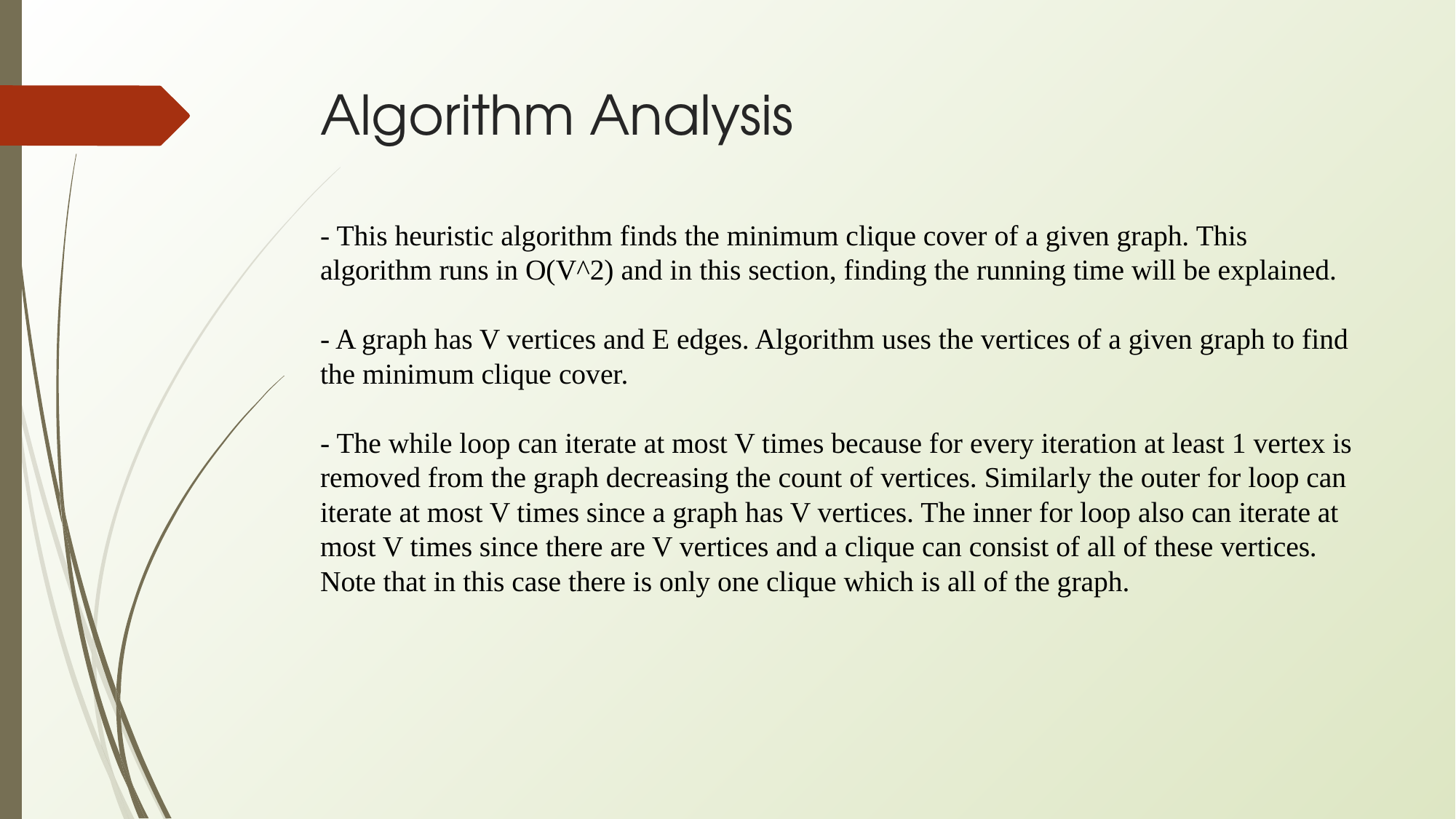

# Algorithm Analysis
- This heuristic algorithm finds the minimum clique cover of a given graph. This algorithm runs in O(V^2) and in this section, finding the running time will be explained.

- A graph has V vertices and E edges. Algorithm uses the vertices of a given graph to find the minimum clique cover.

- The while loop can iterate at most V times because for every iteration at least 1 vertex is removed from the graph decreasing the count of vertices. Similarly the outer for loop can iterate at most V times since a graph has V vertices. The inner for loop also can iterate at most V times since there are V vertices and a clique can consist of all of these vertices. Note that in this case there is only one clique which is all of the graph.